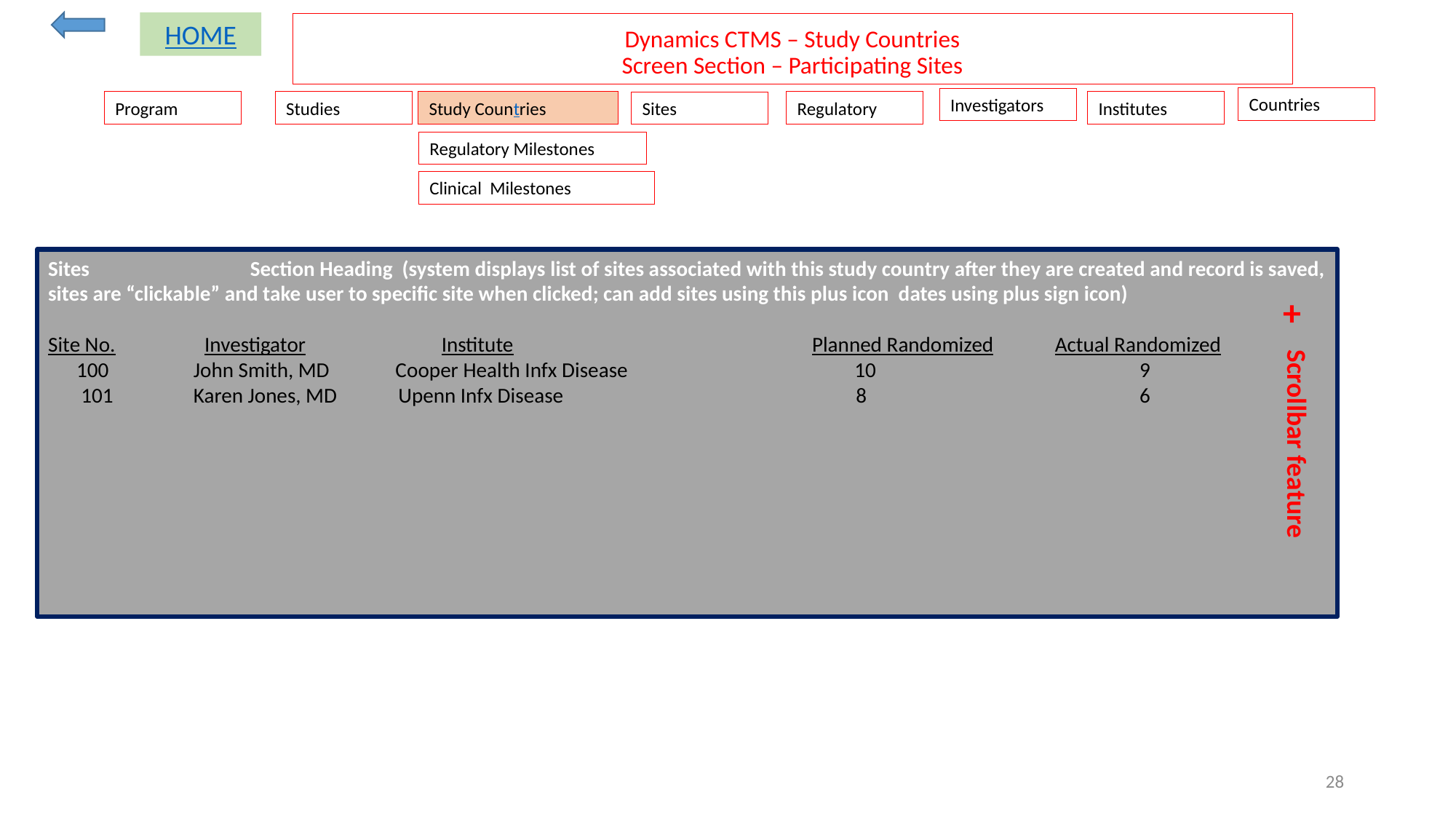

HOME
# Dynamics CTMS – Study Countries Screen Section – Participating Sites
Countries
Investigators
Institutes
Regulatory
Program
Studies
Study Countries
Sites
Regulatory Milestones
Clinical  Milestones
Sites                                  Section Heading  (system displays list of sites associated with this study country after they are created and record is saved, sites are “clickable” and take user to specific site when clicked; can add sites using this plus icon  dates using plus sign icon)

Site No.	          Investigator            	              Institute                                              	Planned Randomized             Actual Randomized
      100                  John Smith, MD              Cooper Health Infx Disease                         	         10                      		9
       101                 Karen Jones, MD             Upenn Infx Disease                                                              8                           		6

+
Scrollbar feature
28